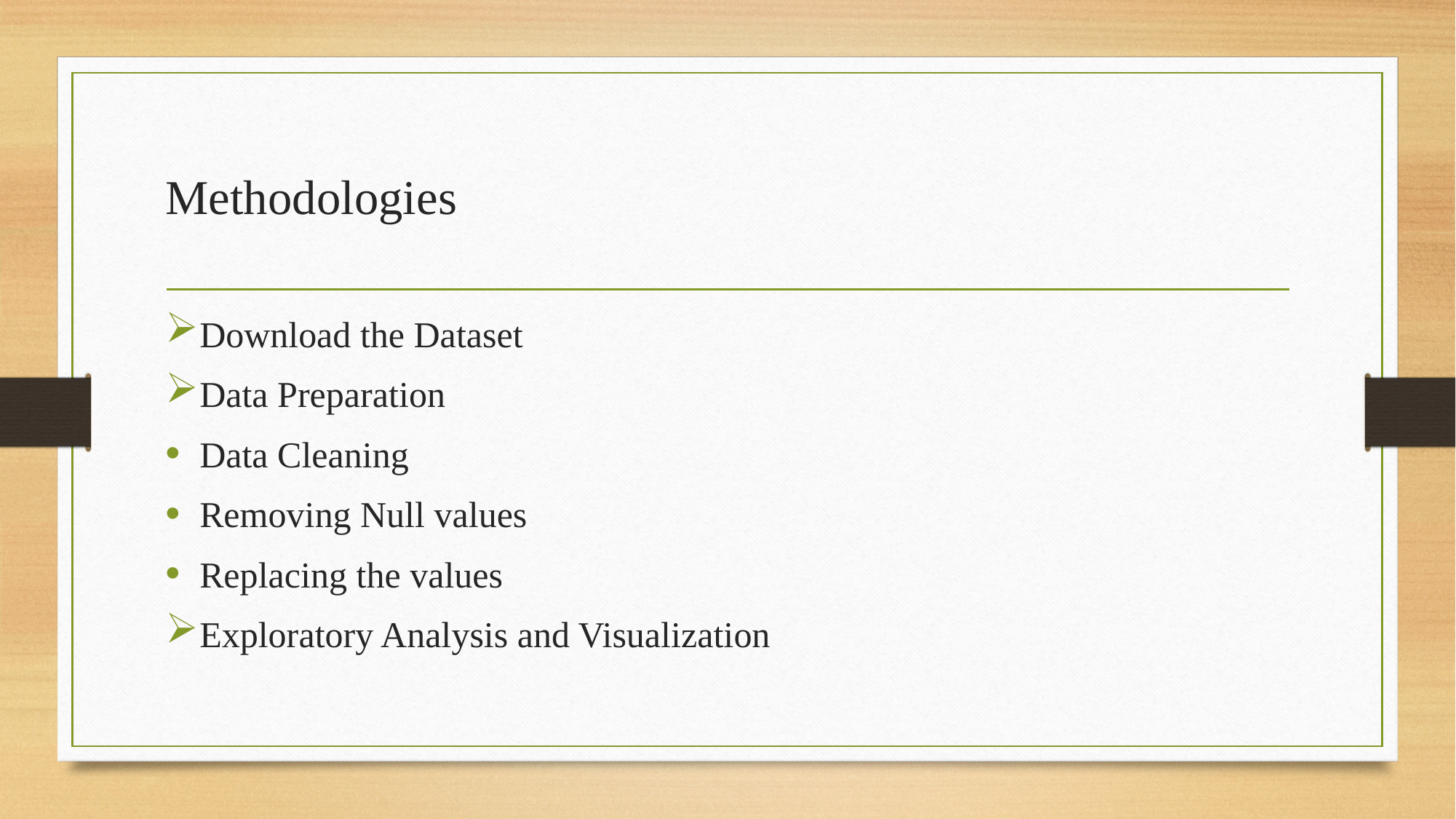

# Methodologies
Download the Dataset
Data Preparation
Data Cleaning
Removing Null values
Replacing the values
Exploratory Analysis and Visualization